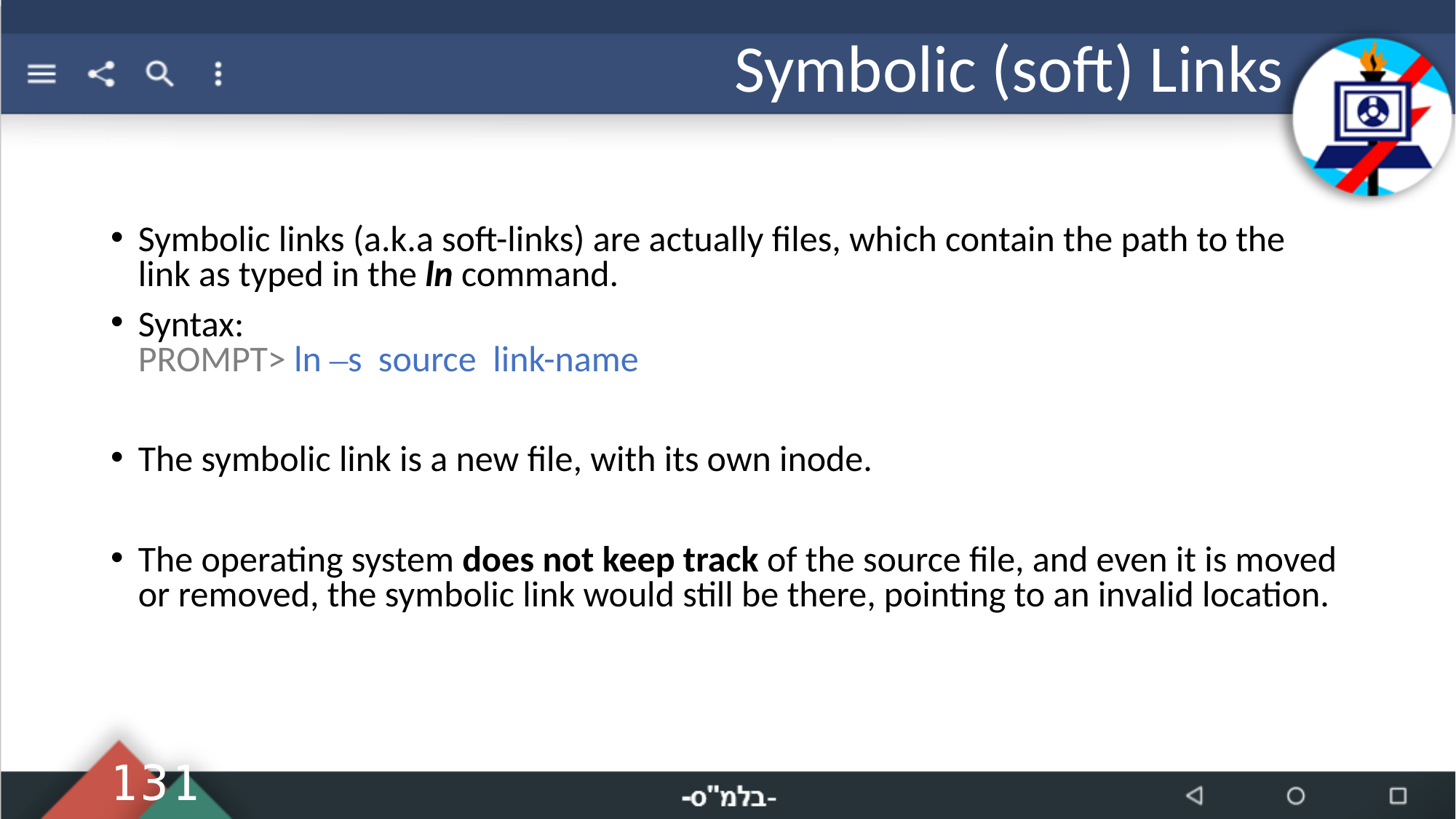

# Symbolic (soft) Links
Symbolic links (a.k.a soft-links) are actually files, which contain the path to the link as typed in the ln command.
Syntax:
PROMPT> ln –s  source  link-name

The symbolic link is a new file, with its own inode.

The operating system does not keep track of the source file, and even it is moved or removed, the symbolic link would still be there, pointing to an invalid location.
131